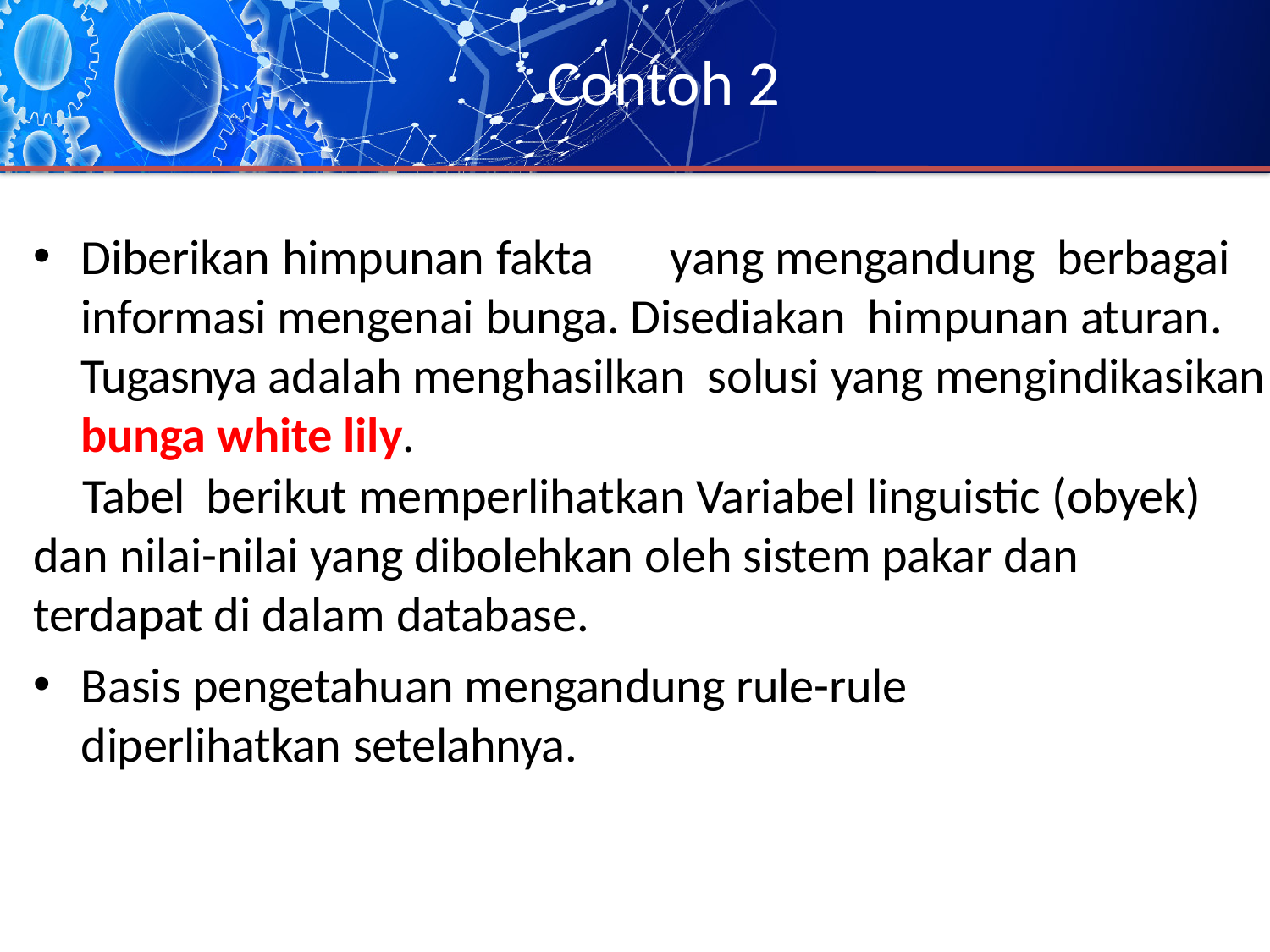

# Contoh 2

Diberikan himpunan fakta	yang mengandung  berbagai informasi mengenai bunga. Disediakan  himpunan aturan. Tugasnya adalah menghasilkan  solusi yang mengindikasikan bunga white lily.
	Tabel  berikut memperlihatkan Variabel linguistic (obyek)  dan nilai-nilai yang dibolehkan oleh sistem pakar dan  terdapat di dalam database.
Basis pengetahuan mengandung rule-rule  diperlihatkan setelahnya.